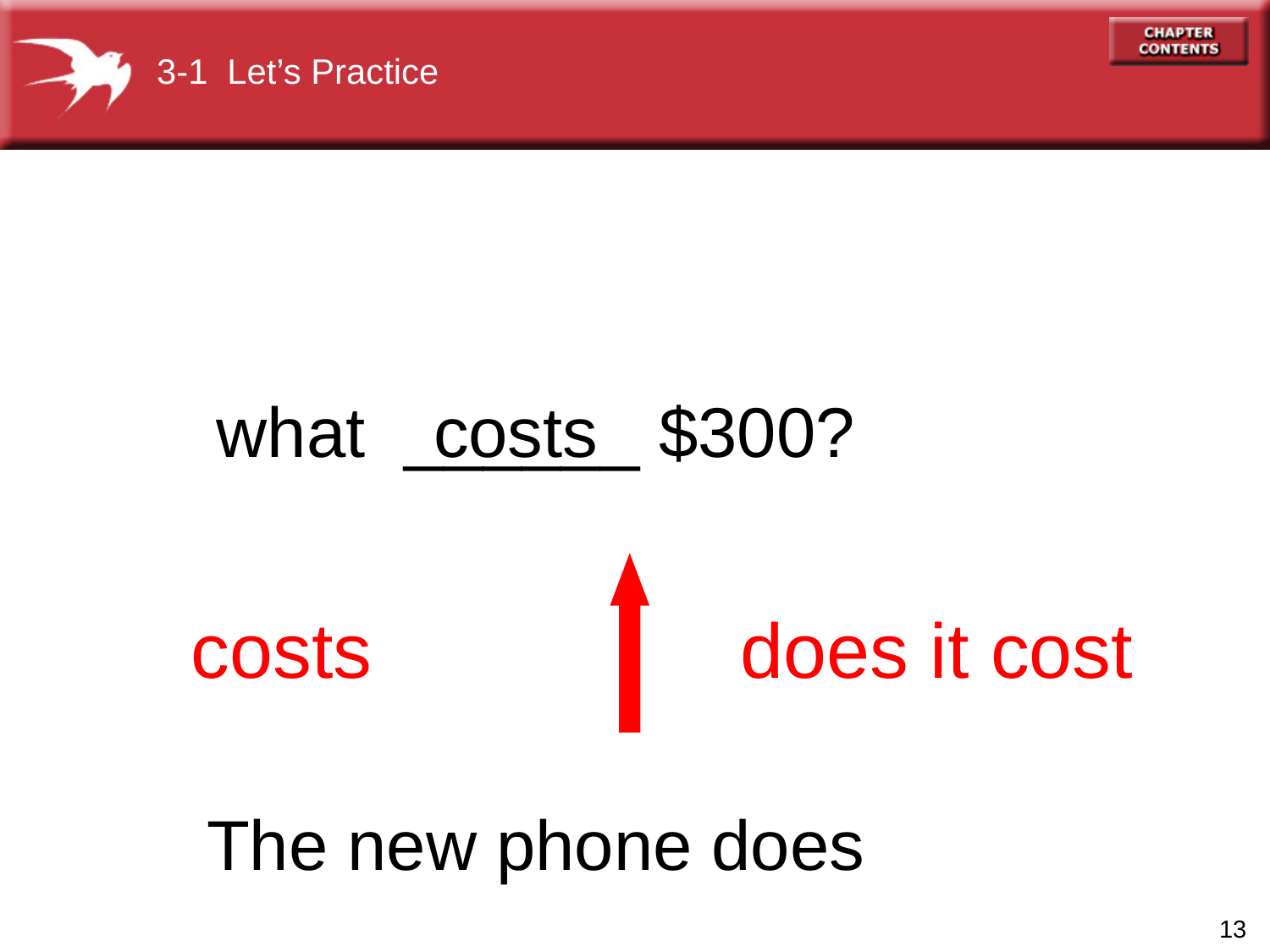

3-1  Let’s Practice
costs
what  ______ $300?

costs
does it cost
The new phone does
13